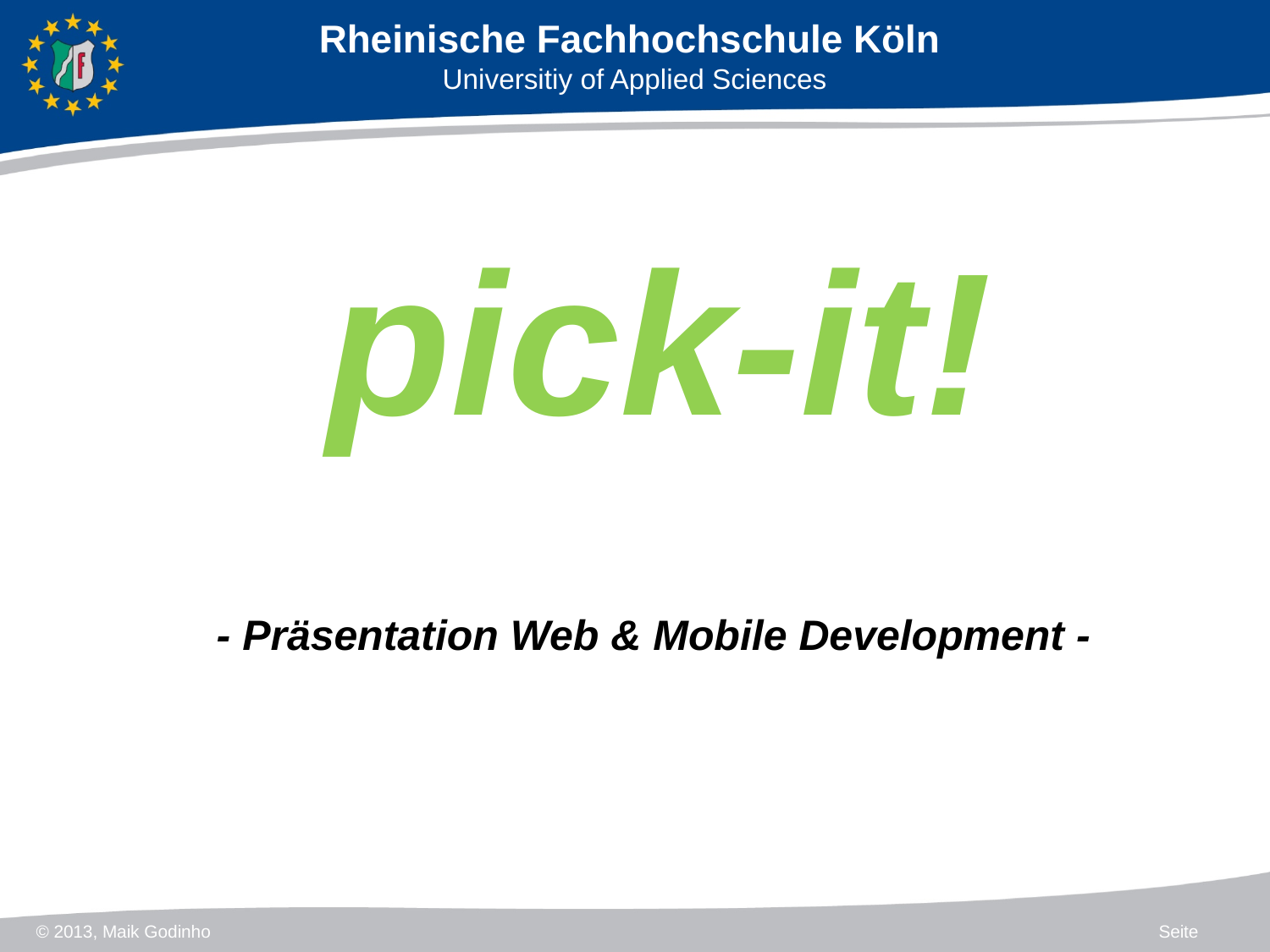

Rheinische Fachhochschule Köln
Universitiy of Applied Sciences
pick-it!
- Präsentation Web & Mobile Development -